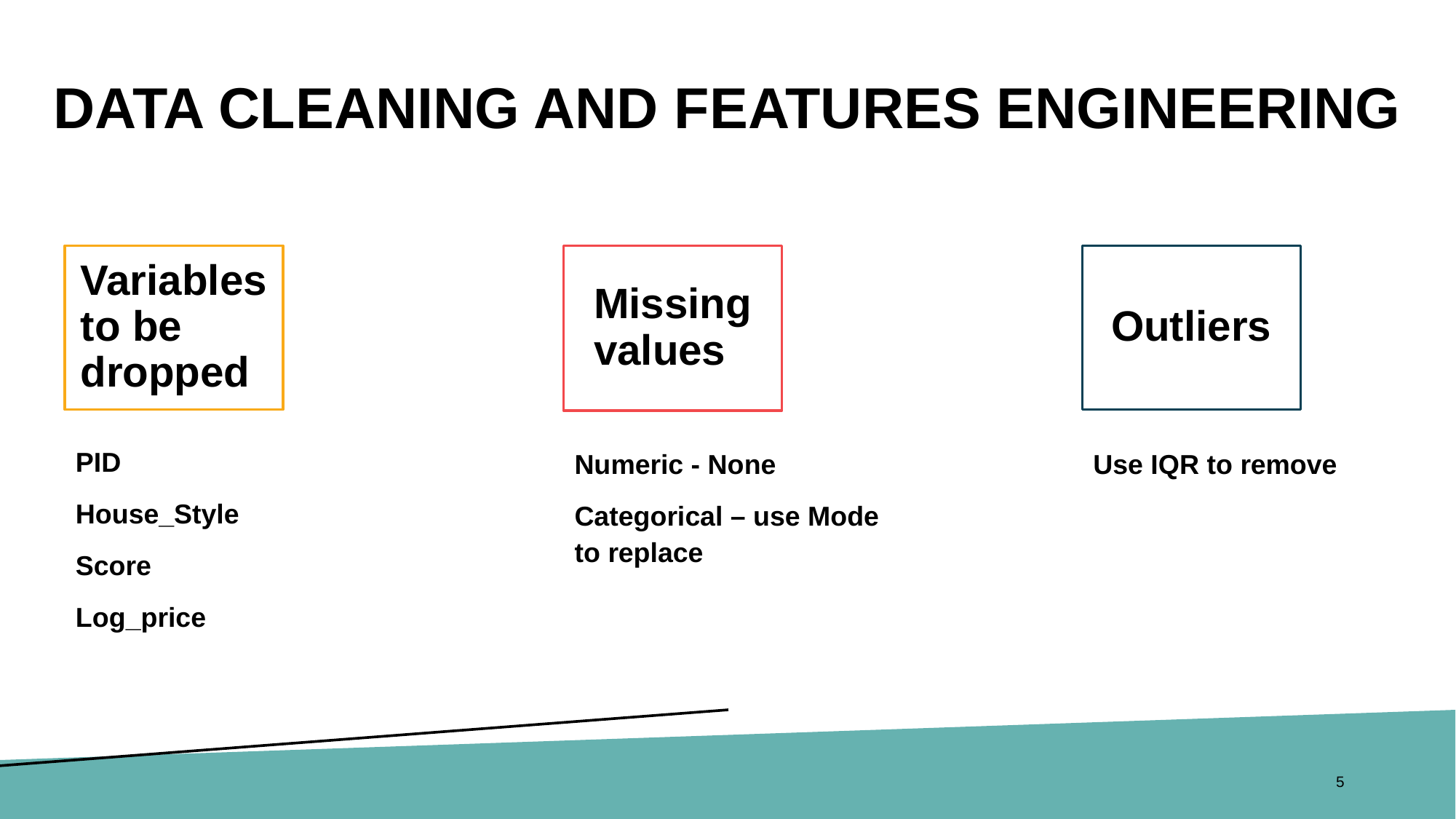

# Data cleaning and features engineering
Variables to be dropped
Missing values
Outliers
PID
House_Style
Score
Log_price
Numeric - None
Categorical – use Mode to replace
Use IQR to remove

5